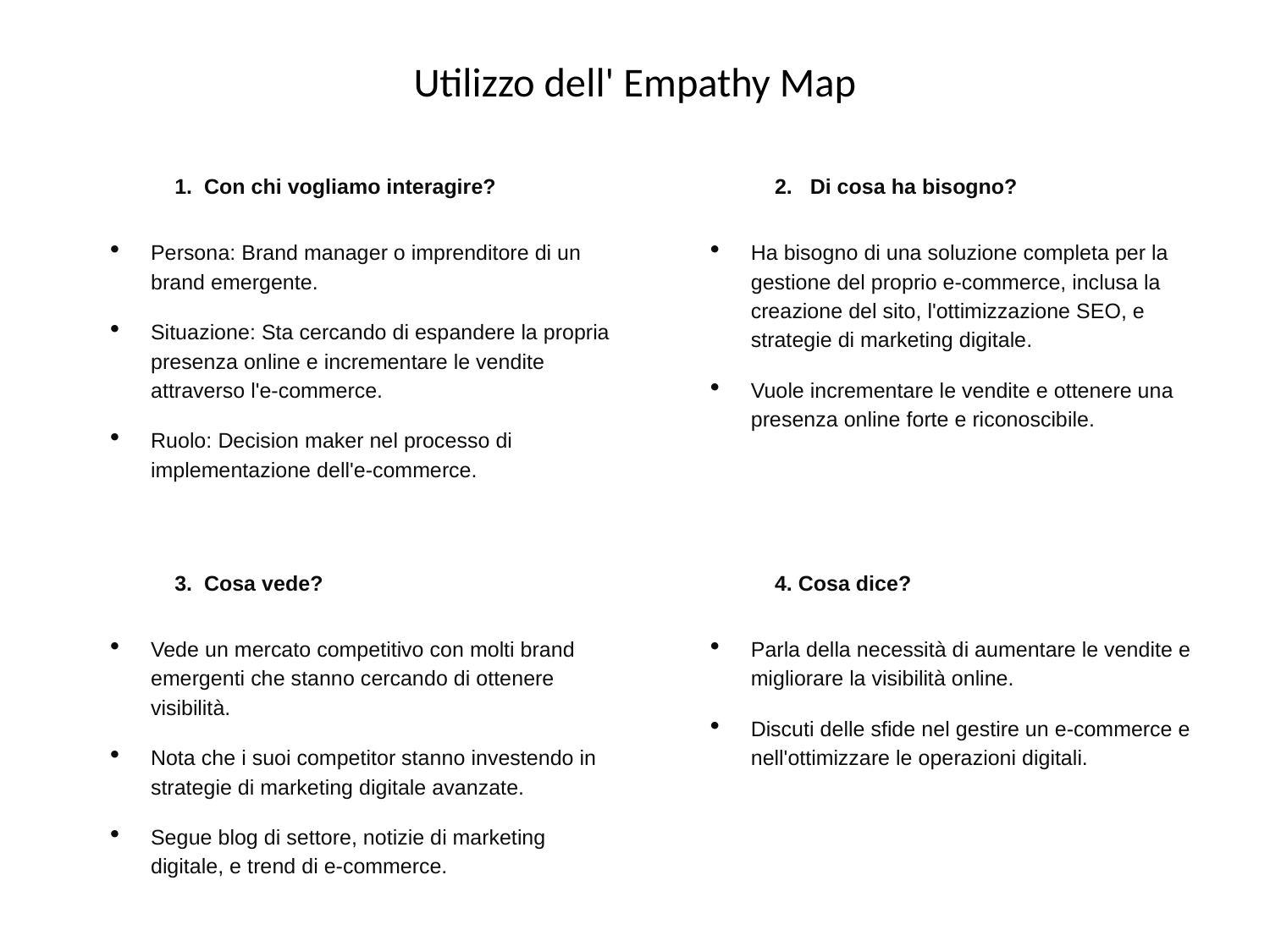

# Utilizzo dell' Empathy Map
	1.  Con chi vogliamo interagire?
Persona: Brand manager o imprenditore di un brand emergente.
Situazione: Sta cercando di espandere la propria presenza online e incrementare le vendite attraverso l'e-commerce.
Ruolo: Decision maker nel processo di implementazione dell'e-commerce.

	2.   Di cosa ha bisogno?
Ha bisogno di una soluzione completa per la gestione del proprio e-commerce, inclusa la creazione del sito, l'ottimizzazione SEO, e strategie di marketing digitale.
Vuole incrementare le vendite e ottenere una presenza online forte e riconoscibile.

	3.  Cosa vede?
Vede un mercato competitivo con molti brand emergenti che stanno cercando di ottenere visibilità.
Nota che i suoi competitor stanno investendo in strategie di marketing digitale avanzate.
Segue blog di settore, notizie di marketing digitale, e trend di e-commerce.
	4. Cosa dice?
Parla della necessità di aumentare le vendite e migliorare la visibilità online.
Discuti delle sfide nel gestire un e-commerce e nell'ottimizzare le operazioni digitali.